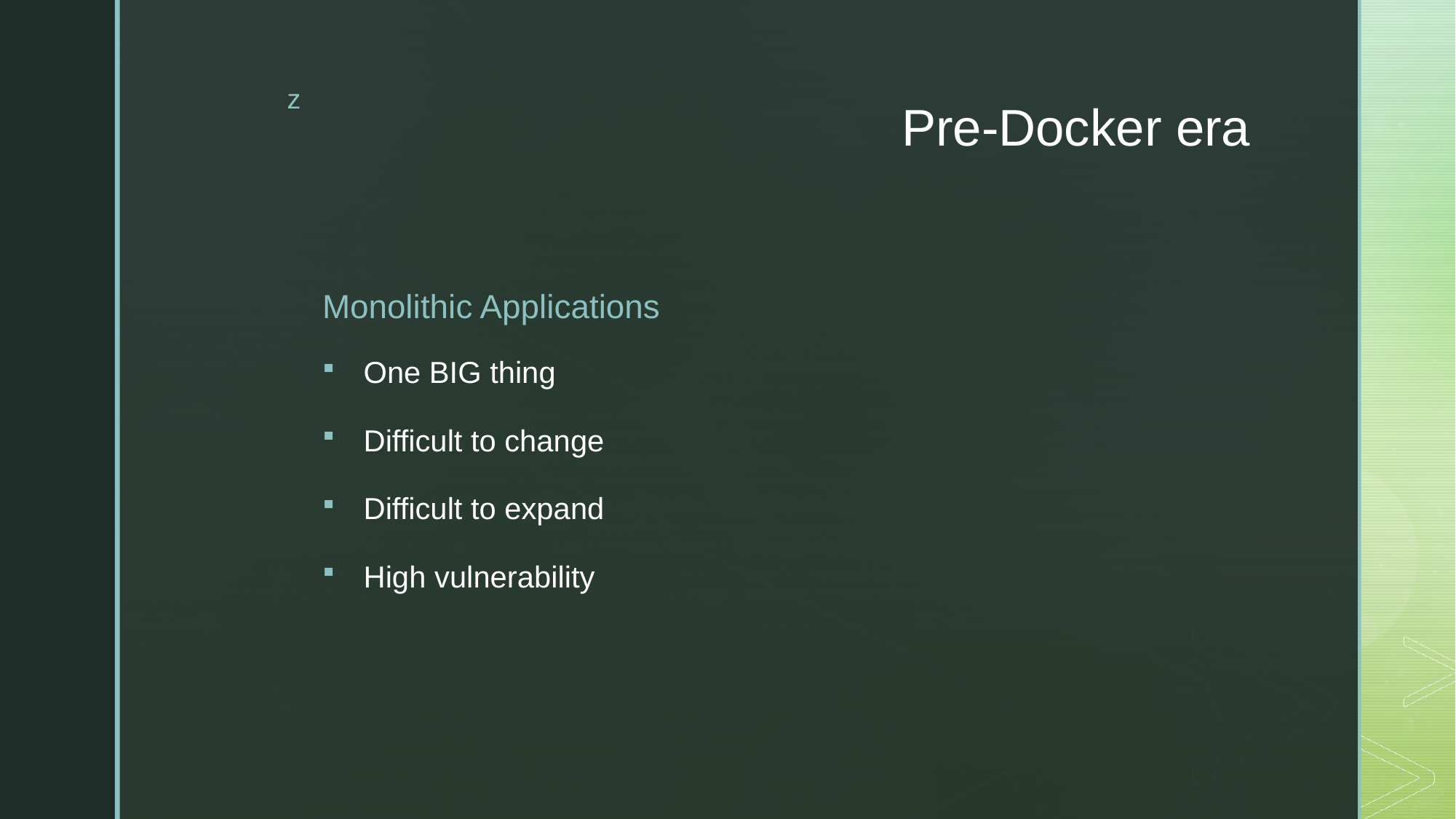

# Pre-Docker era
Monolithic Applications
One BIG thing
Difficult to change
Difficult to expand
High vulnerability